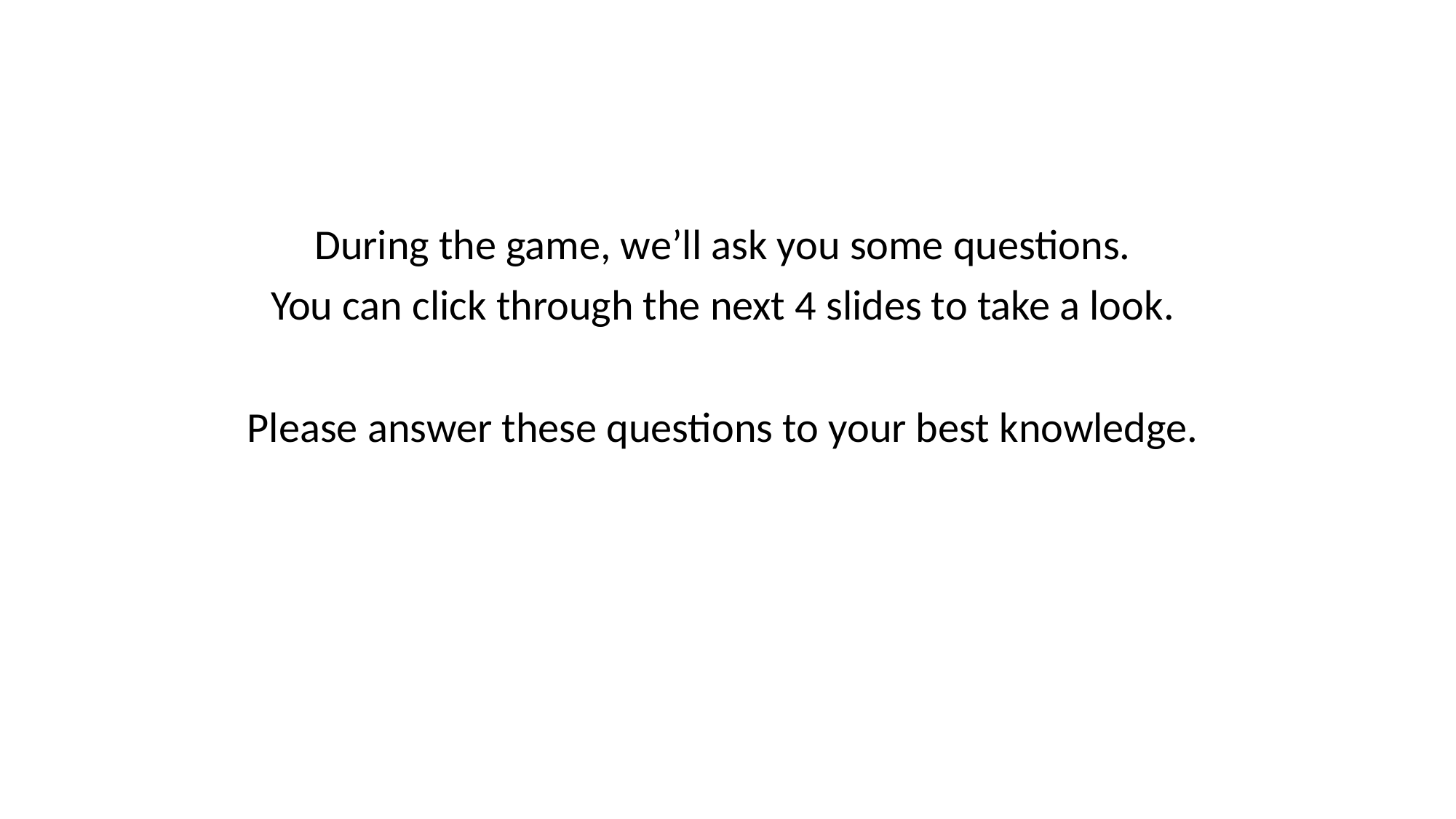

During the game, we’ll ask you some questions.
You can click through the next 4 slides to take a look.

Please answer these questions to your best knowledge.